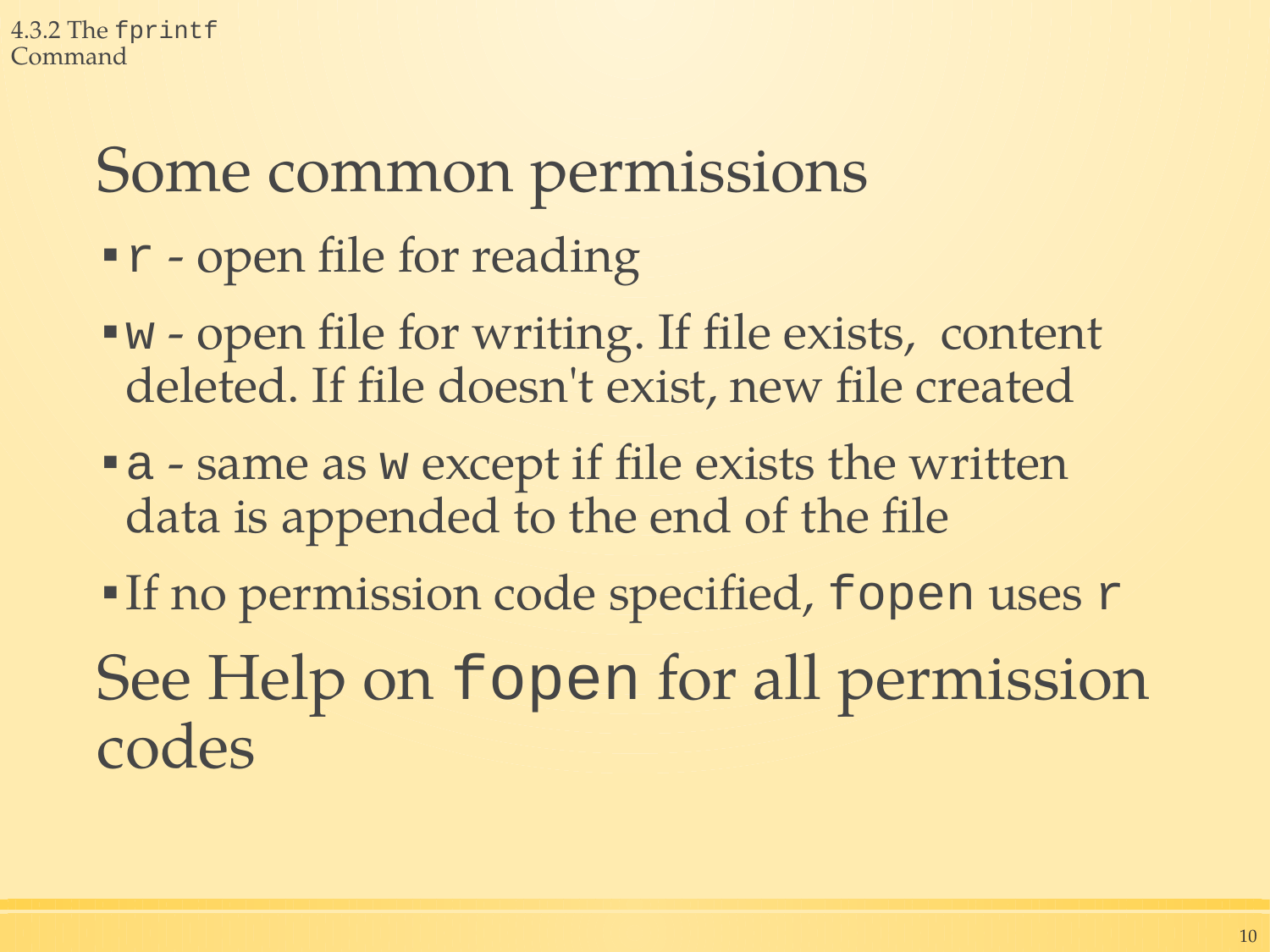

4.3.2 The fprintf Command
Some common permissions
r - open file for reading
w - open file for writing. If file exists,  content deleted. If file doesn't exist, new file created
a - same as w except if file exists the written data is appended to the end of the file
If no permission code specified, fopen uses r
See Help on fopen for all permission codes
10